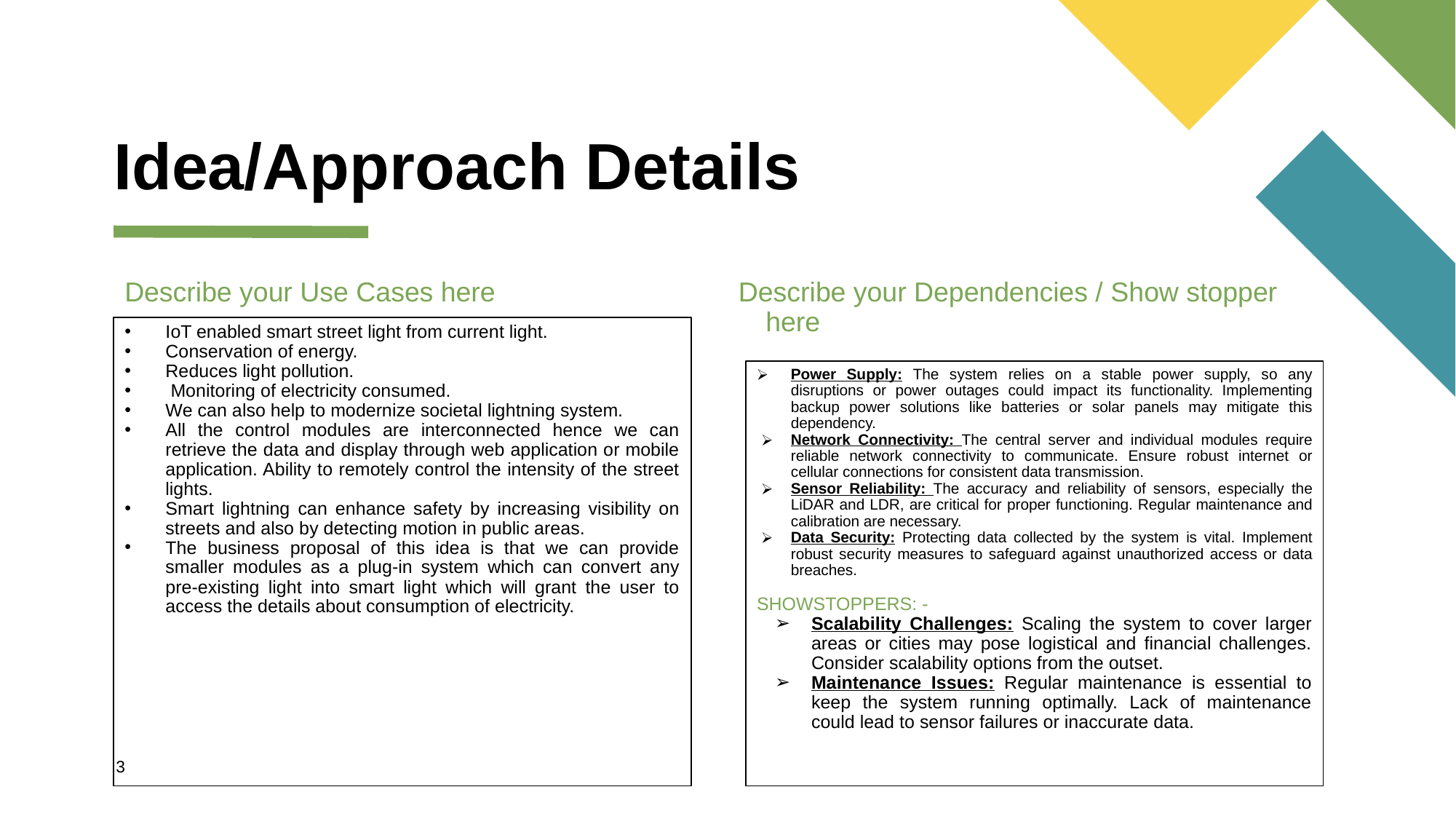

# Idea/Approach Details
Describe your Use Cases here
Describe your Dependencies / Show stopper here
IoT enabled smart street light from current light.
Conservation of energy.
Reduces light pollution.
 Monitoring of electricity consumed.
We can also help to modernize societal lightning system.
All the control modules are interconnected hence we can retrieve the data and display through web application or mobile application. Ability to remotely control the intensity of the street lights.
Smart lightning can enhance safety by increasing visibility on streets and also by detecting motion in public areas.
The business proposal of this idea is that we can provide smaller modules as a plug-in system which can convert any pre-existing light into smart light which will grant the user to access the details about consumption of electricity.
Power Supply: The system relies on a stable power supply, so any disruptions or power outages could impact its functionality. Implementing backup power solutions like batteries or solar panels may mitigate this dependency.
Network Connectivity: The central server and individual modules require reliable network connectivity to communicate. Ensure robust internet or cellular connections for consistent data transmission.
Sensor Reliability: The accuracy and reliability of sensors, especially the LiDAR and LDR, are critical for proper functioning. Regular maintenance and calibration are necessary.
Data Security: Protecting data collected by the system is vital. Implement robust security measures to safeguard against unauthorized access or data breaches.

SHOWSTOPPERS: -
Scalability Challenges: Scaling the system to cover larger areas or cities may pose logistical and financial challenges. Consider scalability options from the outset.
Maintenance Issues: Regular maintenance is essential to keep the system running optimally. Lack of maintenance could lead to sensor failures or inaccurate data.

3